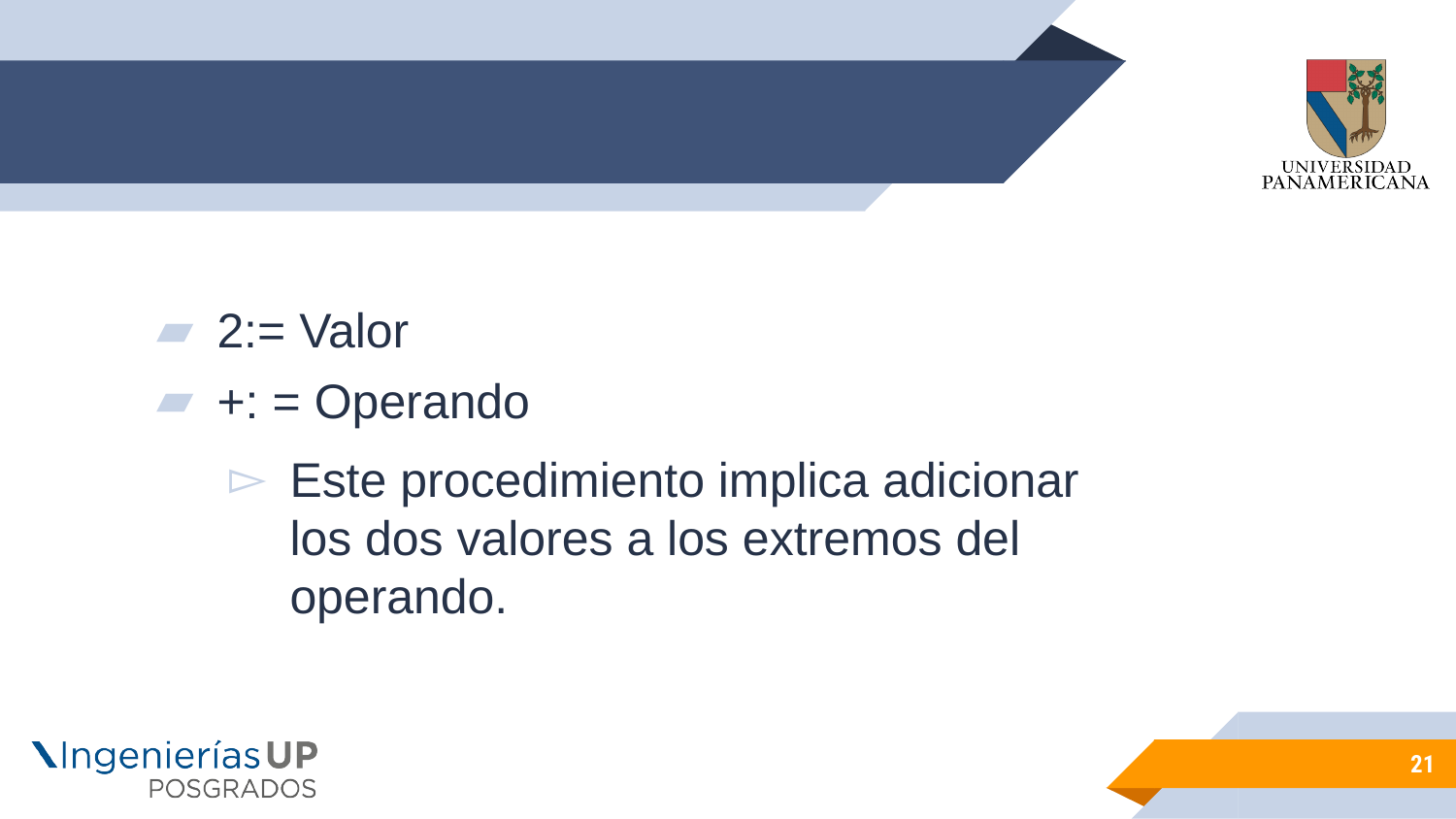

#
2:= Valor
+: = Operando
Este procedimiento implica adicionar los dos valores a los extremos del operando.
21